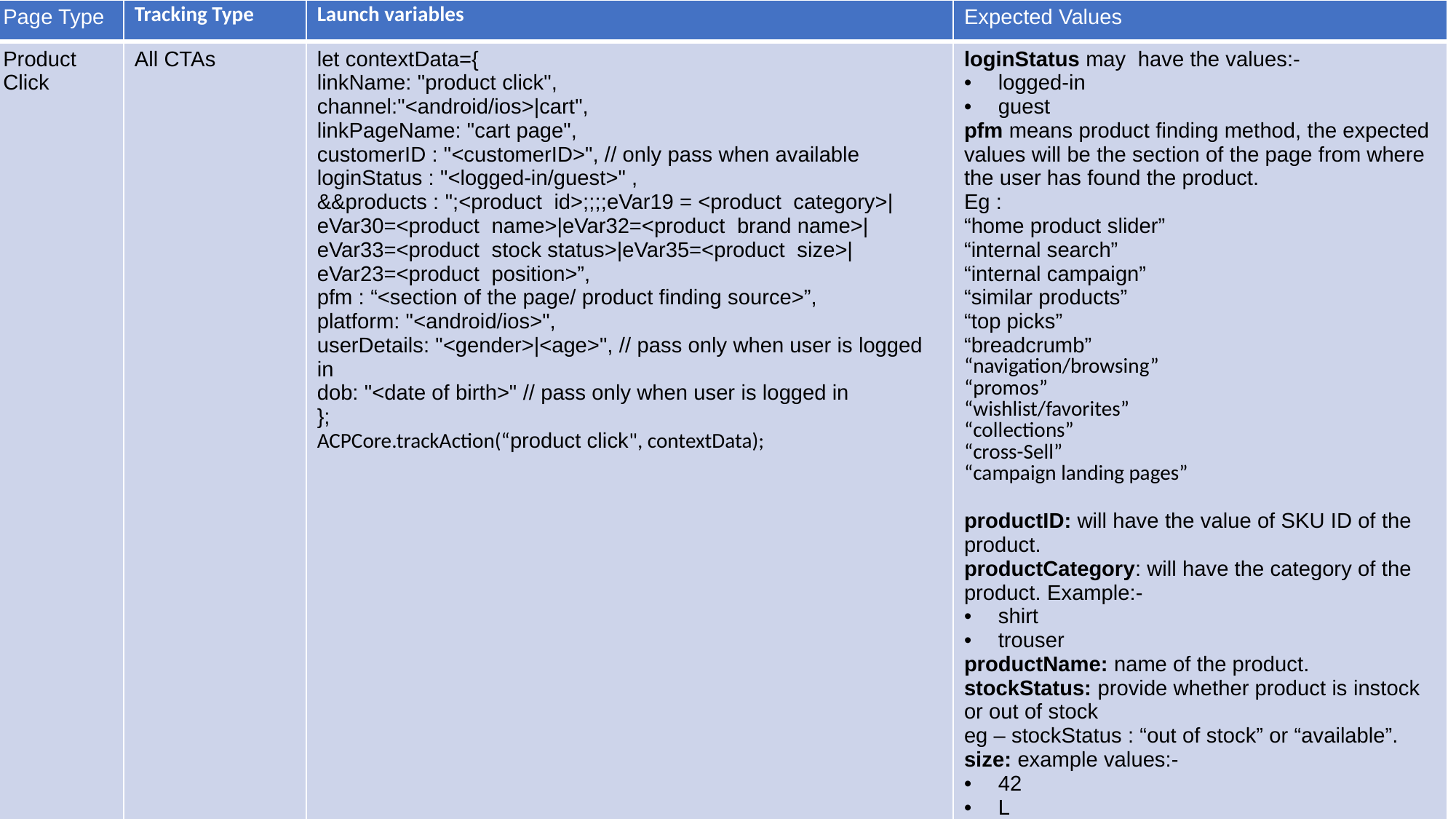

| Page Type | Tracking Type | Launch variables | Expected Values |
| --- | --- | --- | --- |
| Product Click | All CTAs | let contextData={ linkName: "product click", channel:"<android/ios>|cart", linkPageName: "cart page", customerID : "<customerID>", // only pass when available loginStatus : "<logged-in/guest>" , &&products : ";<product id>;;;;eVar19 = <product category>|eVar30=<product name>|eVar32=<product brand name>|eVar33=<product stock status>|eVar35=<product size>|eVar23=<product position>”, pfm : “<section of the page/ product finding source>”, platform: "<android/ios>", userDetails: "<gender>|<age>", // pass only when user is logged in dob: "<date of birth>" // pass only when user is logged in }; ACPCore.trackAction(“product click", contextData); | loginStatus may have the values:- logged-in guest pfm means product finding method, the expected values will be the section of the page from where the user has found the product. Eg : “home product slider” “internal search” “internal campaign” “similar products” “top picks” “breadcrumb” “navigation/browsing” “promos” “wishlist/favorites” “collections” “cross-Sell” “campaign landing pages” productID: will have the value of SKU ID of the product. productCategory: will have the category of the product. Example:- shirt trouser productName: name of the product. stockStatus: provide whether product is instock or out of stock eg – stockStatus : “out of stock” or “available”. size: example values:- 42 L |